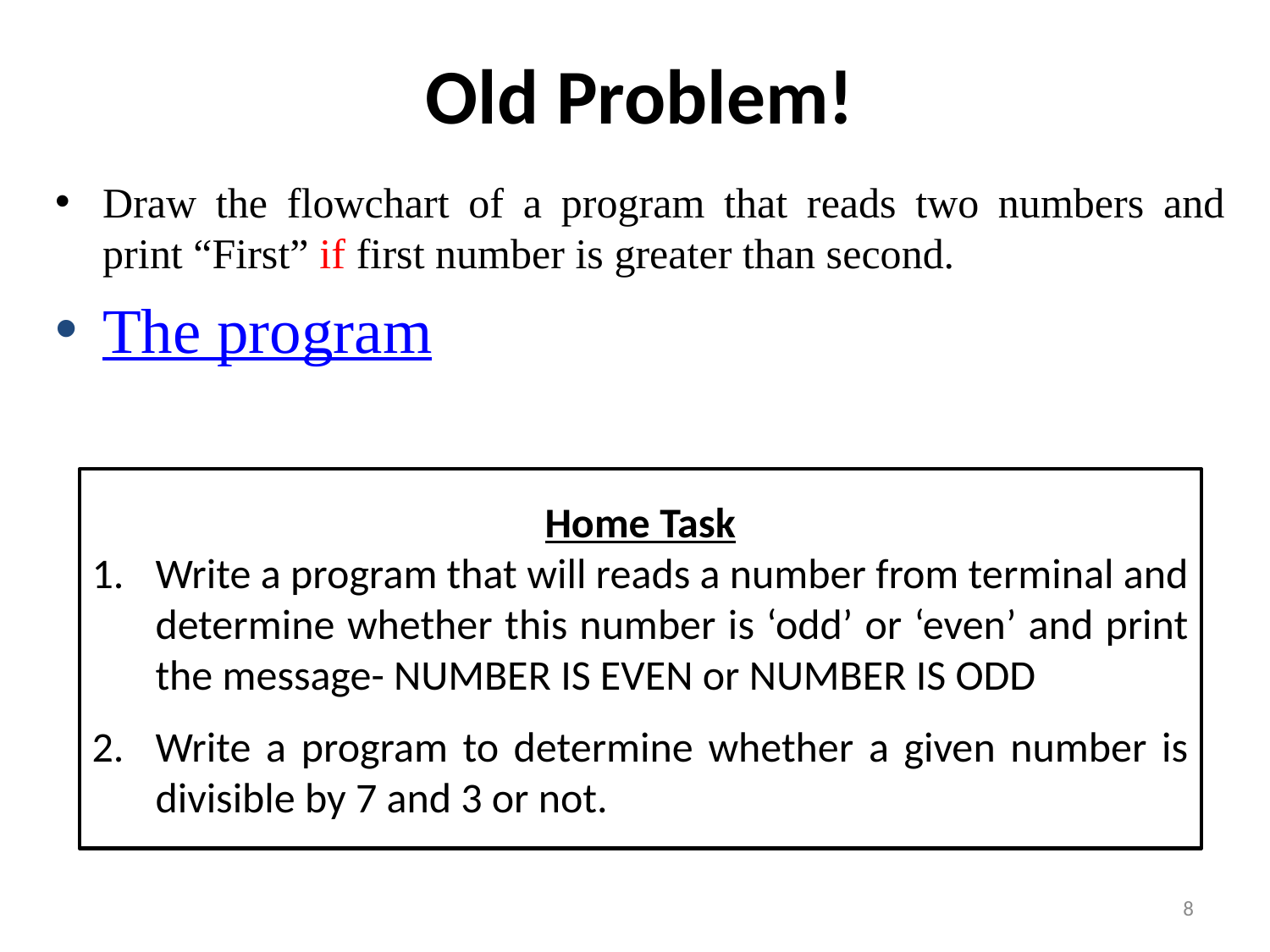

# Old Problem!
Draw the flowchart of a program that reads two numbers and print “First” if first number is greater than second.
The program

Home Task
Write a program that will reads a number from terminal and determine whether this number is ‘odd’ or ‘even’ and print the message- NUMBER IS EVEN or NUMBER IS ODD
Write a program to determine whether a given number is divisible by 7 and 3 or not.
8